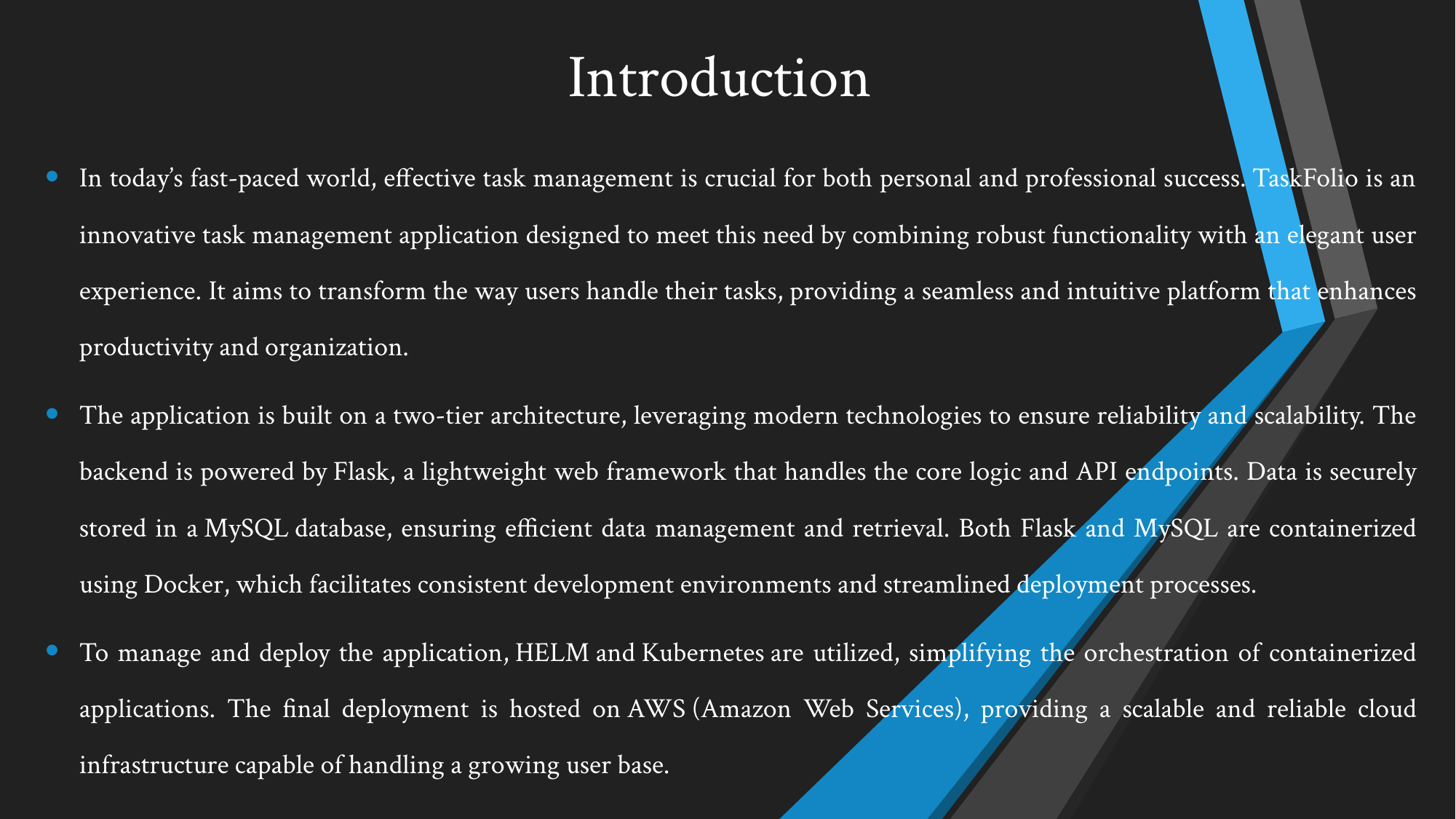

# Introduction
In today’s fast-paced world, effective task management is crucial for both personal and professional success. TaskFolio is an innovative task management application designed to meet this need by combining robust functionality with an elegant user experience. It aims to transform the way users handle their tasks, providing a seamless and intuitive platform that enhances productivity and organization.
The application is built on a two-tier architecture, leveraging modern technologies to ensure reliability and scalability. The backend is powered by Flask, a lightweight web framework that handles the core logic and API endpoints. Data is securely stored in a MySQL database, ensuring efficient data management and retrieval. Both Flask and MySQL are containerized using Docker, which facilitates consistent development environments and streamlined deployment processes.
To manage and deploy the application, HELM and Kubernetes are utilized, simplifying the orchestration of containerized applications. The final deployment is hosted on AWS (Amazon Web Services), providing a scalable and reliable cloud infrastructure capable of handling a growing user base.